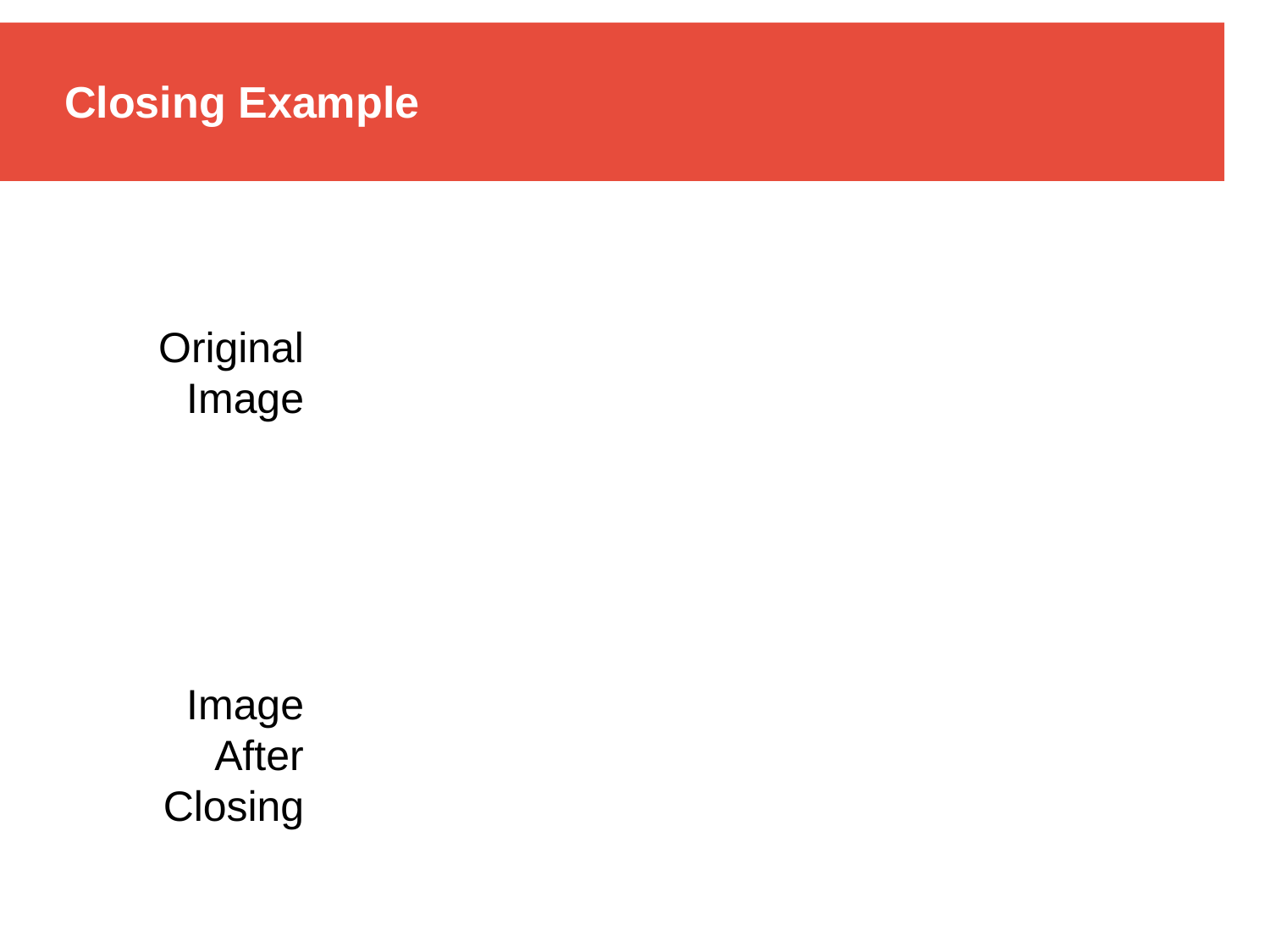

Closing Example
Original Image
Image After Closing